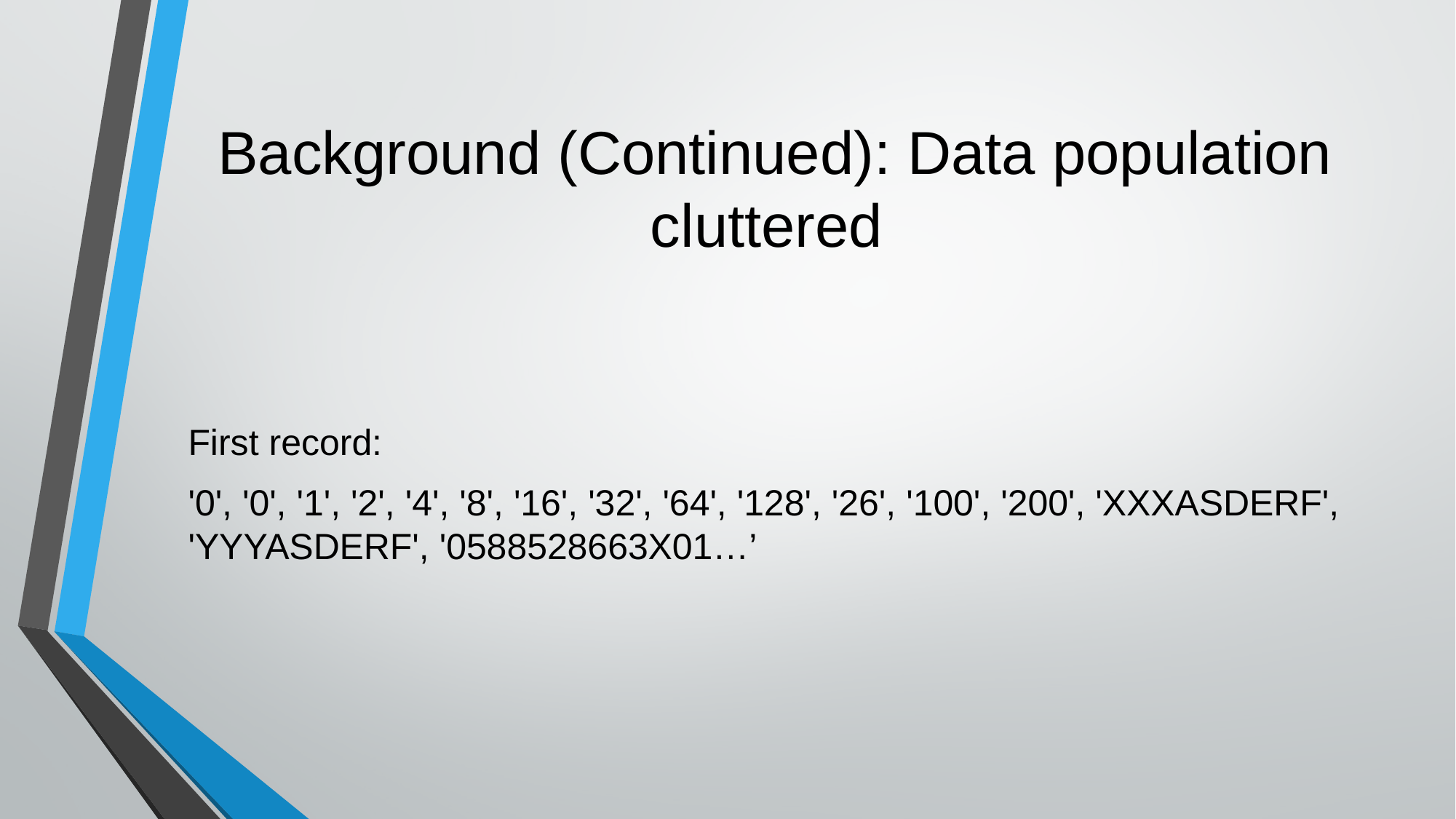

# Background (Continued): Data population cluttered
First record:
'0', '0', '1', '2', '4', '8', '16', '32', '64', '128', '26', '100', '200', 'XXXASDERF', 'YYYASDERF', '0588528663X01…’